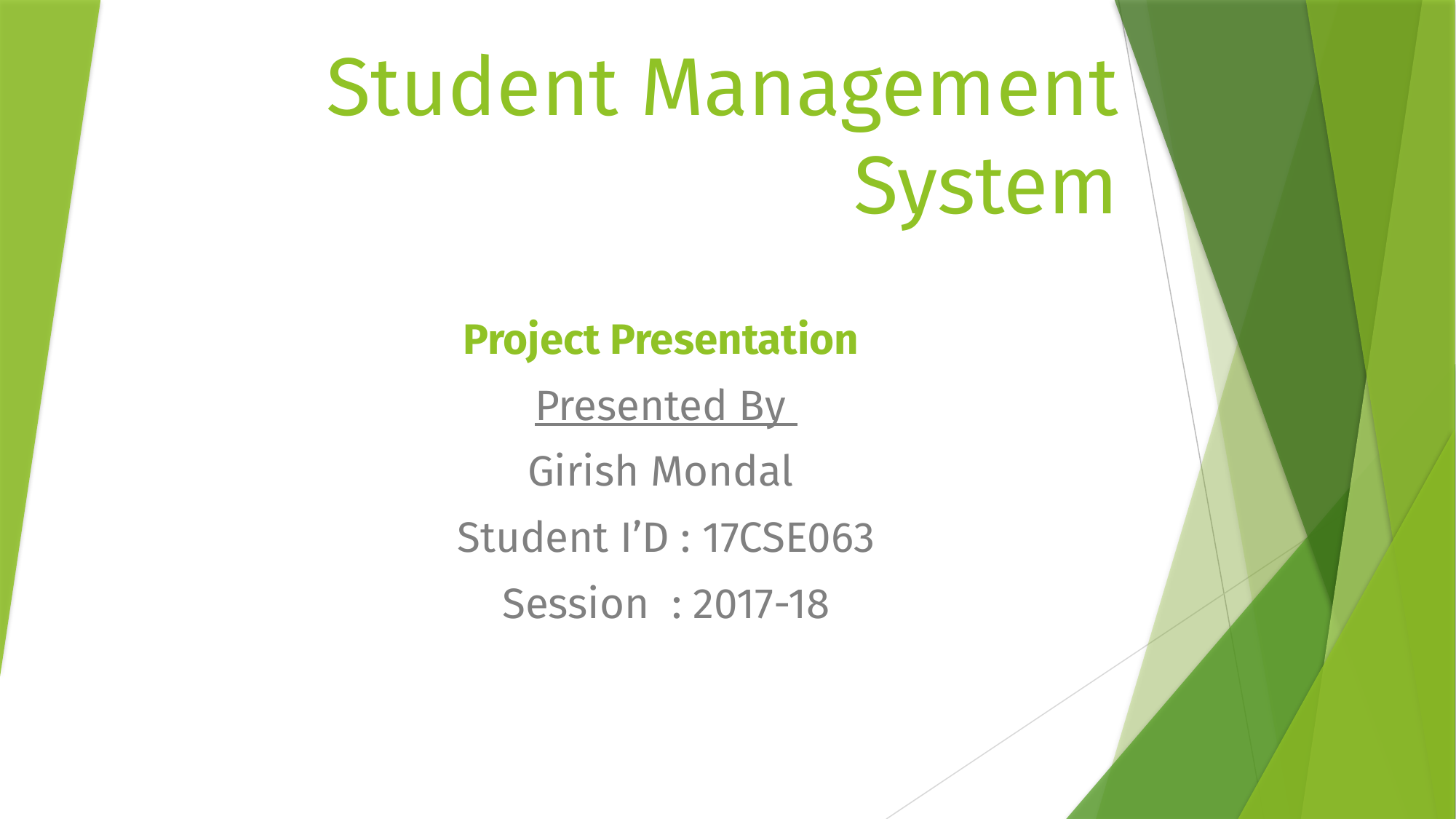

# Student Management System
Project Presentation
Presented By
Girish Mondal
Student I’D : 17CSE063
Session  : 2017-18